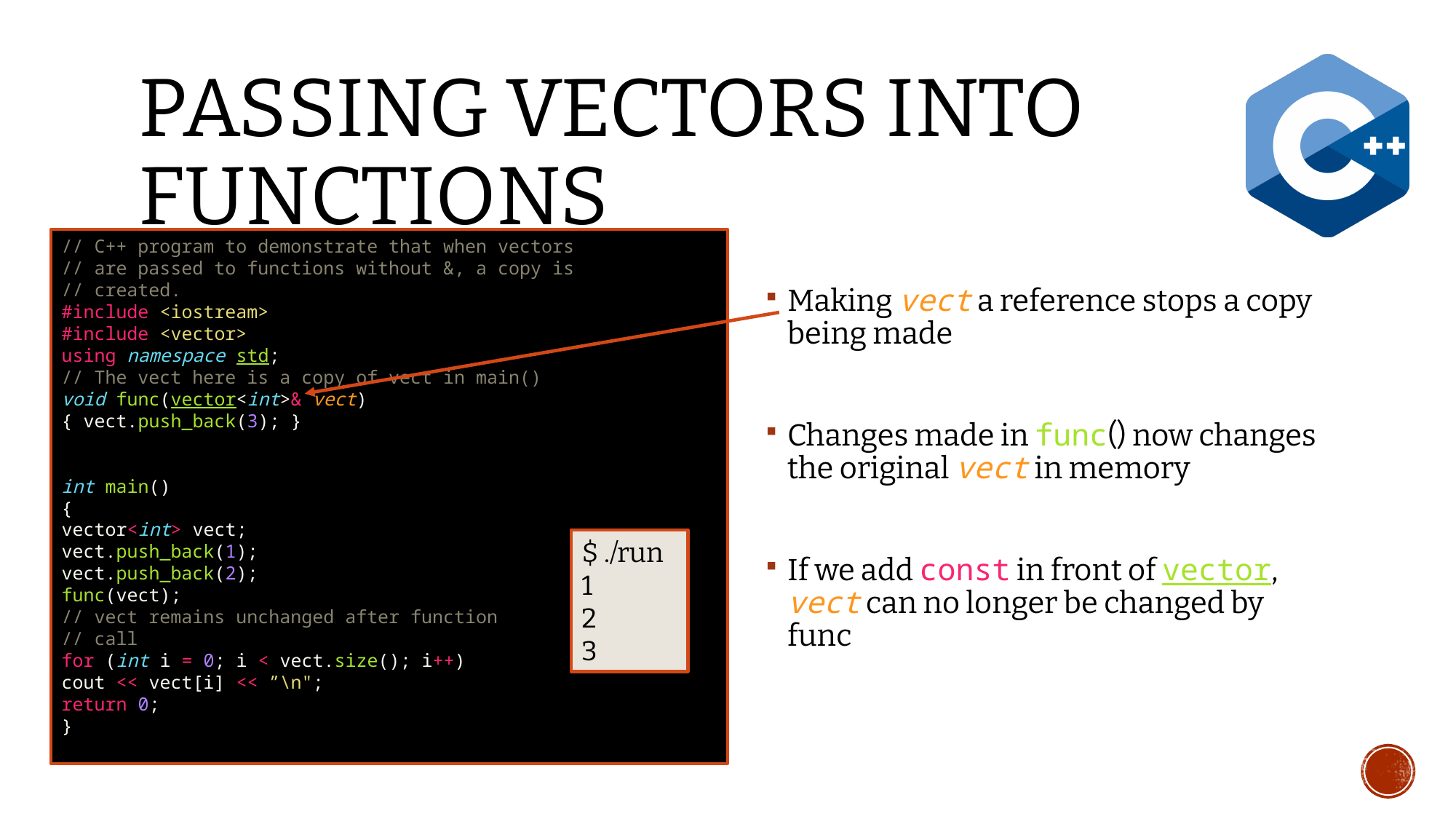

# Passing vectors into functions
// C++ program to demonstrate that when vectors
// are passed to functions without &, a copy is
// created.
#include <iostream>
#include <vector>
using namespace std;
// The vect here is a copy of vect in main()
void func(vector<int>& vect)
{ vect.push_back(3); }

int main()
{
vector<int> vect;
vect.push_back(1);
vect.push_back(2);
func(vect);
// vect remains unchanged after function
// call
for (int i = 0; i < vect.size(); i++)
cout << vect[i] << ”\n";
return 0;
}

Making vect a reference stops a copy being made

Changes made in func() now changes the original vect in memory

If we add const in front of vector, vect can no longer be changed by func

$ ./run
1
2
3